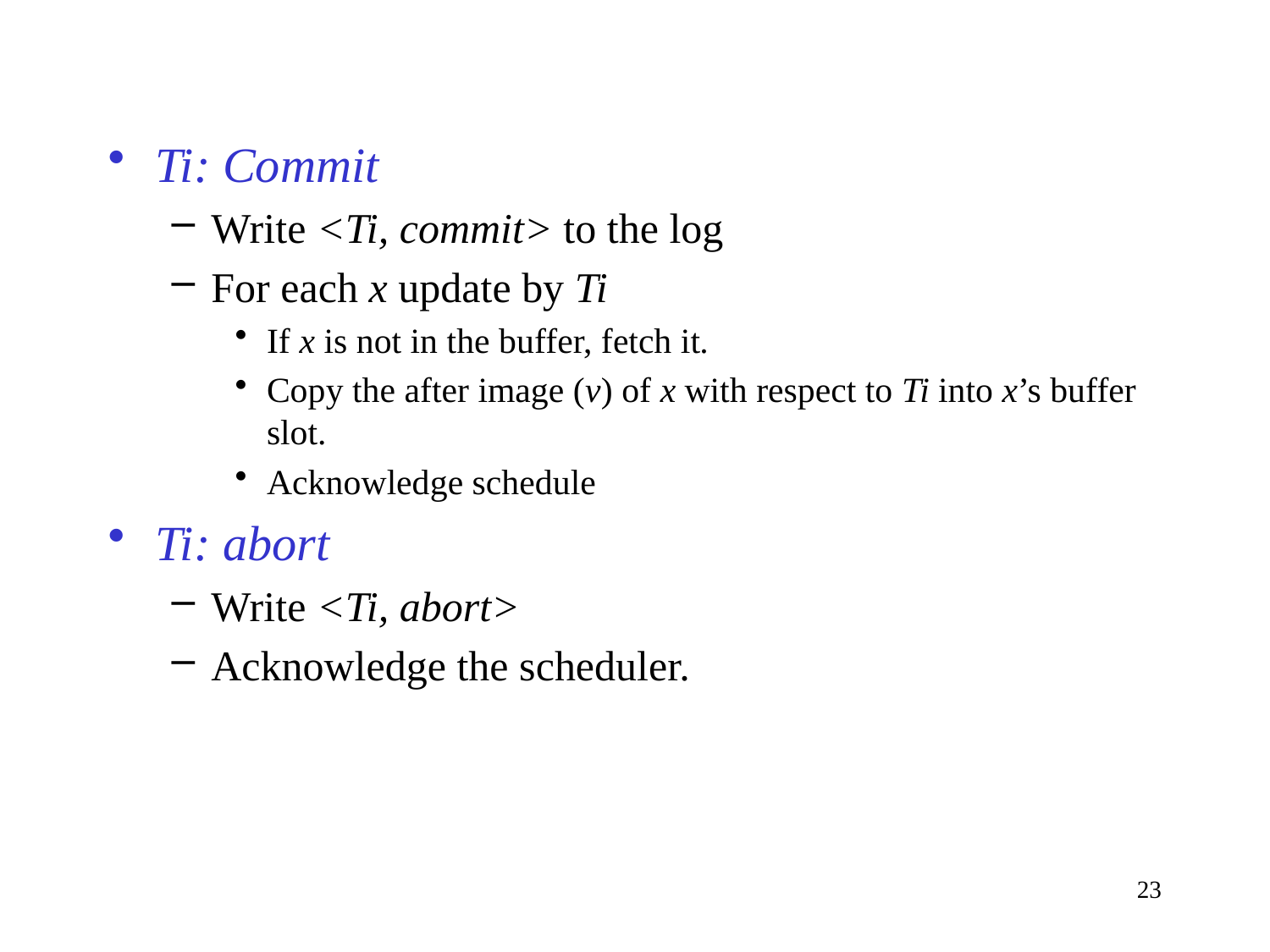

Ti: Commit
Write <Ti, commit> to the log
For each x update by Ti
If x is not in the buffer, fetch it.
Copy the after image (v) of x with respect to Ti into x’s buffer slot.
Acknowledge schedule
Ti: abort
Write <Ti, abort>
Acknowledge the scheduler.
23